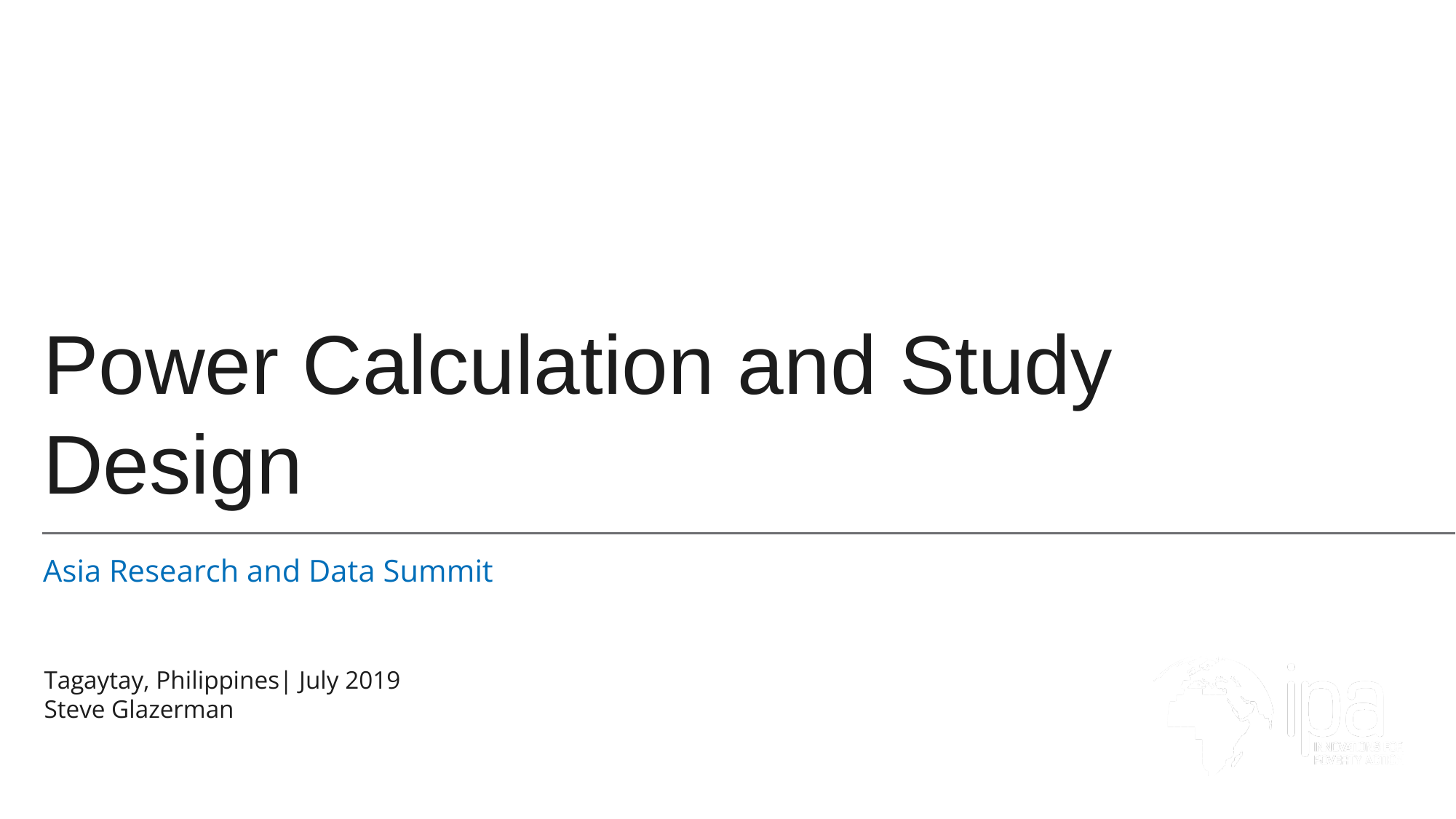

# Power Calculation and Study Design
Asia Research and Data Summit
Tagaytay, Philippines| July 2019
Steve Glazerman